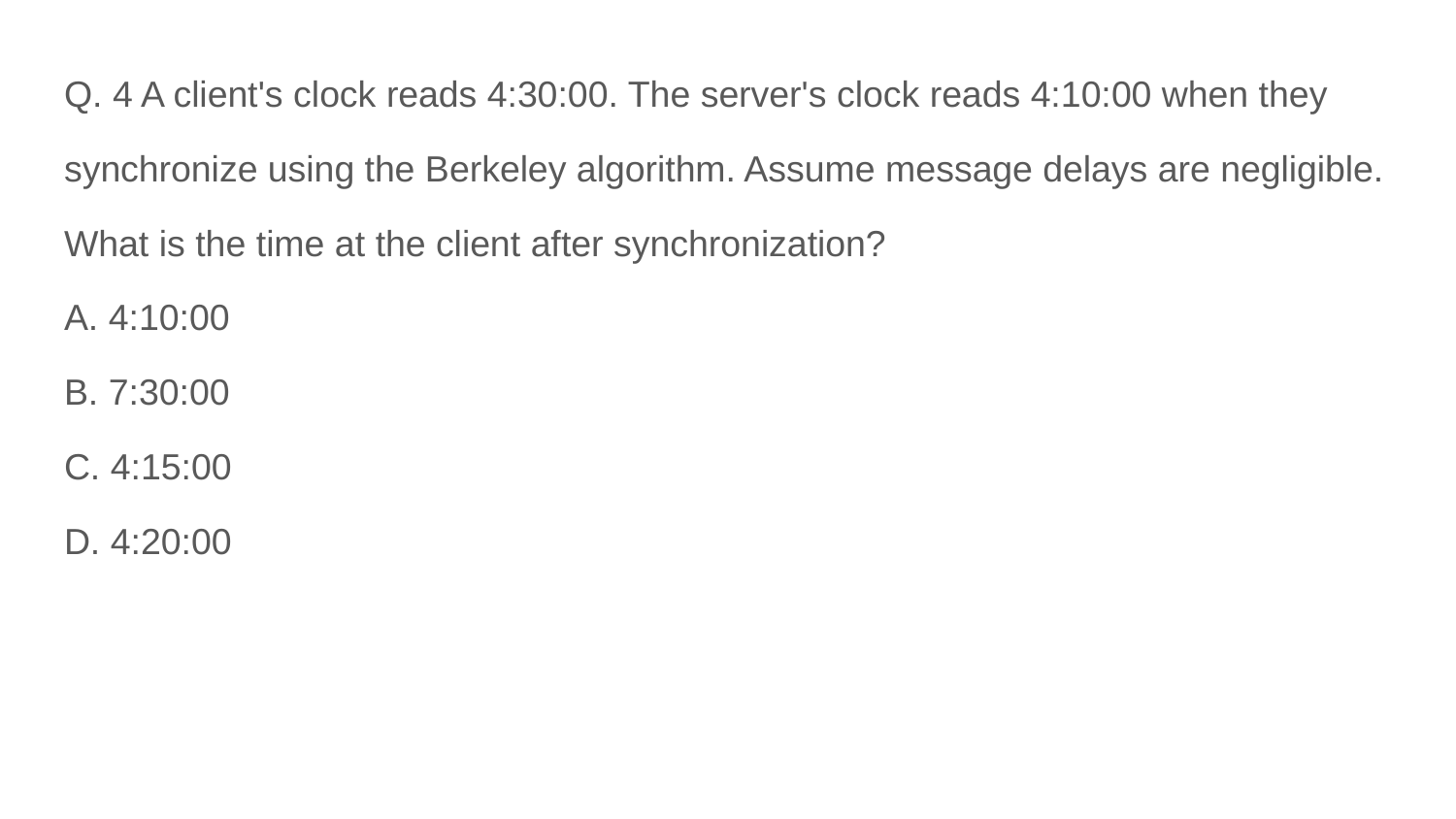

Q. 4 A client's clock reads 4:30:00. The server's clock reads 4:10:00 when they
synchronize using the Berkeley algorithm. Assume message delays are negligible.
What is the time at the client after synchronization?
A. 4:10:00
B. 7:30:00
C. 4:15:00
D. 4:20:00